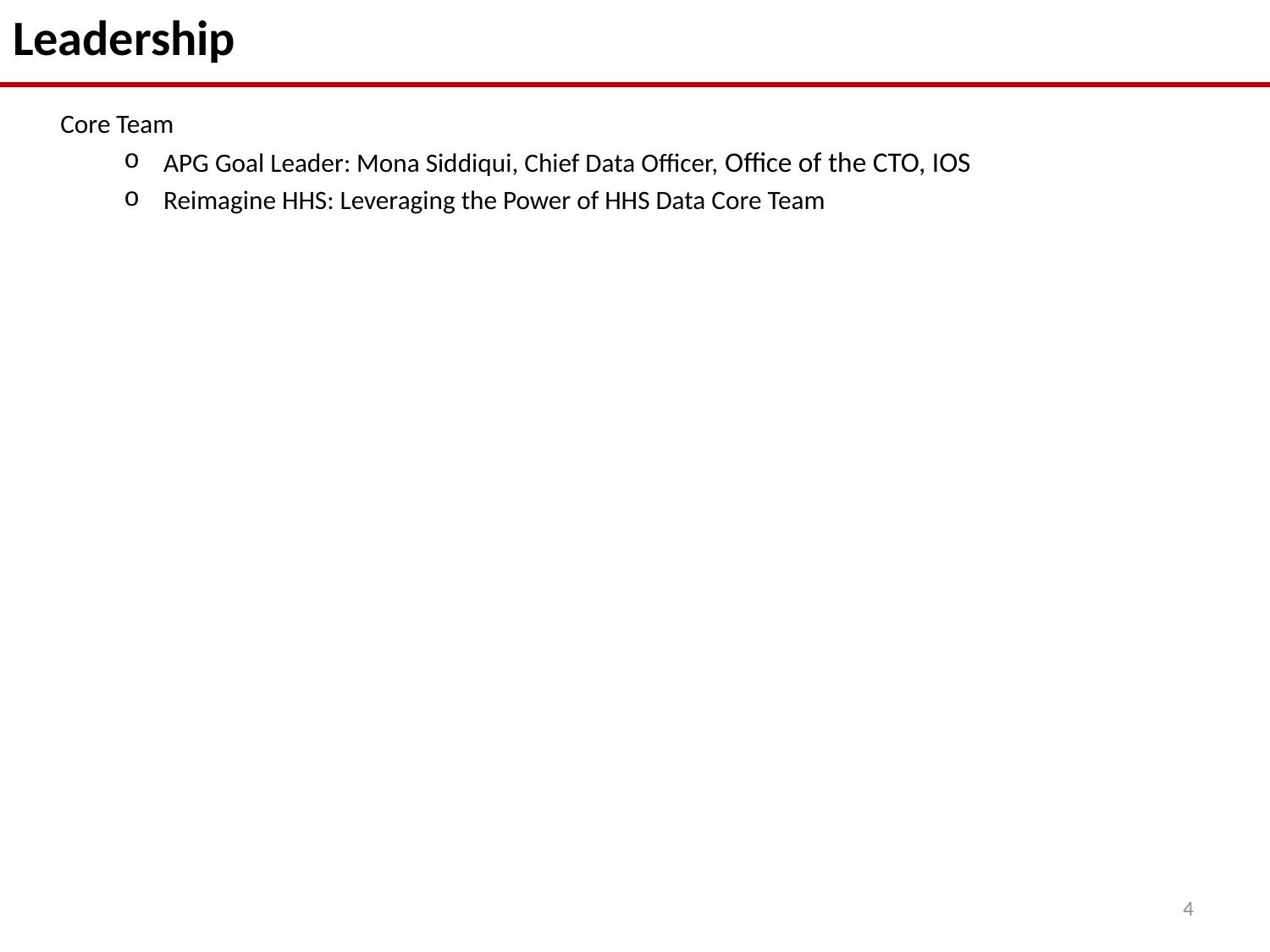

Leadership

Core Team
APG Goal Leader: Mona Siddiqui, Chief Data Officer, Office of the CTO, IOS
Reimagine HHS: Leveraging the Power of HHS Data Core Team

4